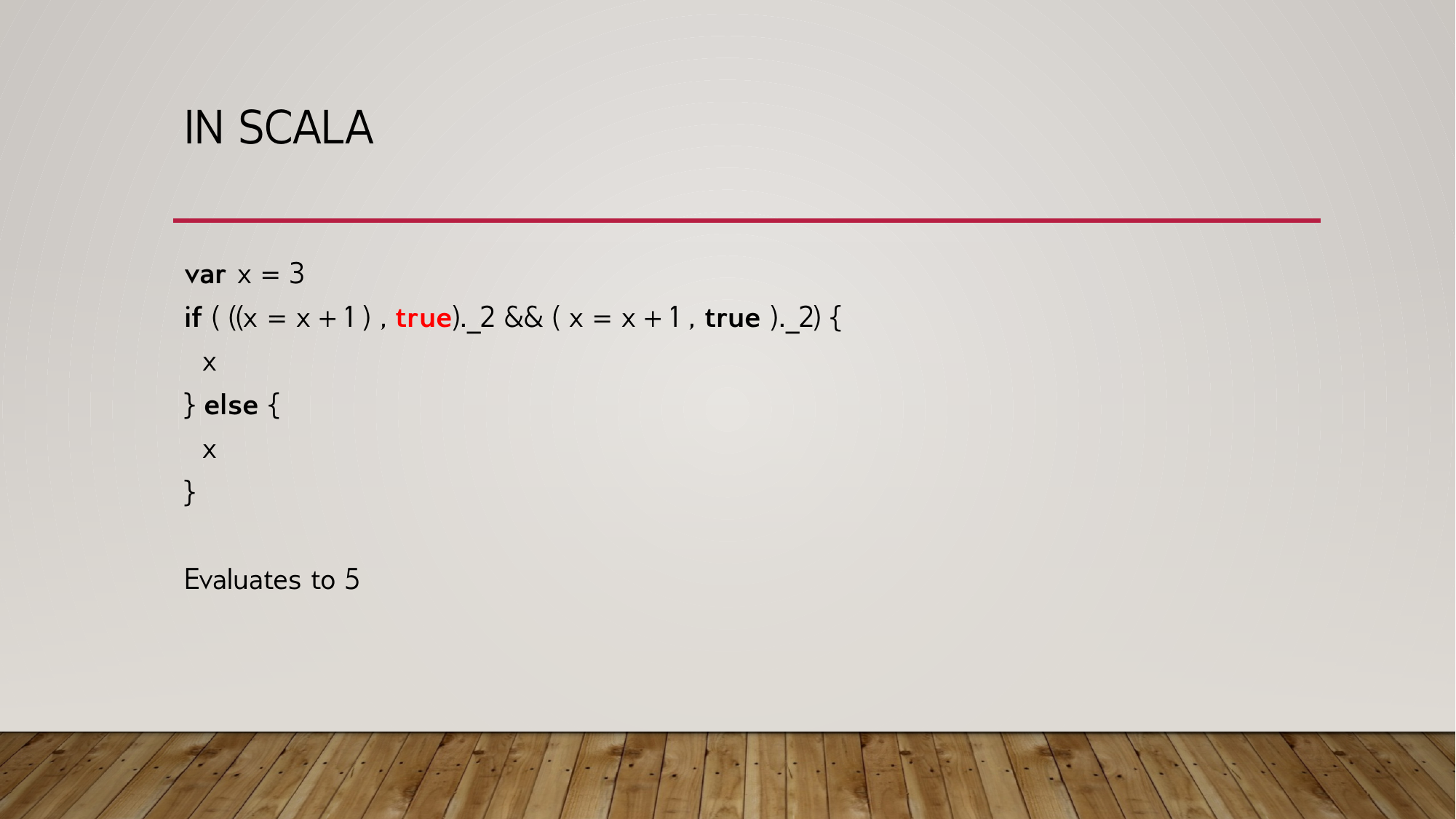

# In scala
var x = 3
if ( ((x = x + 1 ) , true)._2 && ( x = x + 1 , true )._2) {
  x
} else {
  x
}

Evaluates to 5